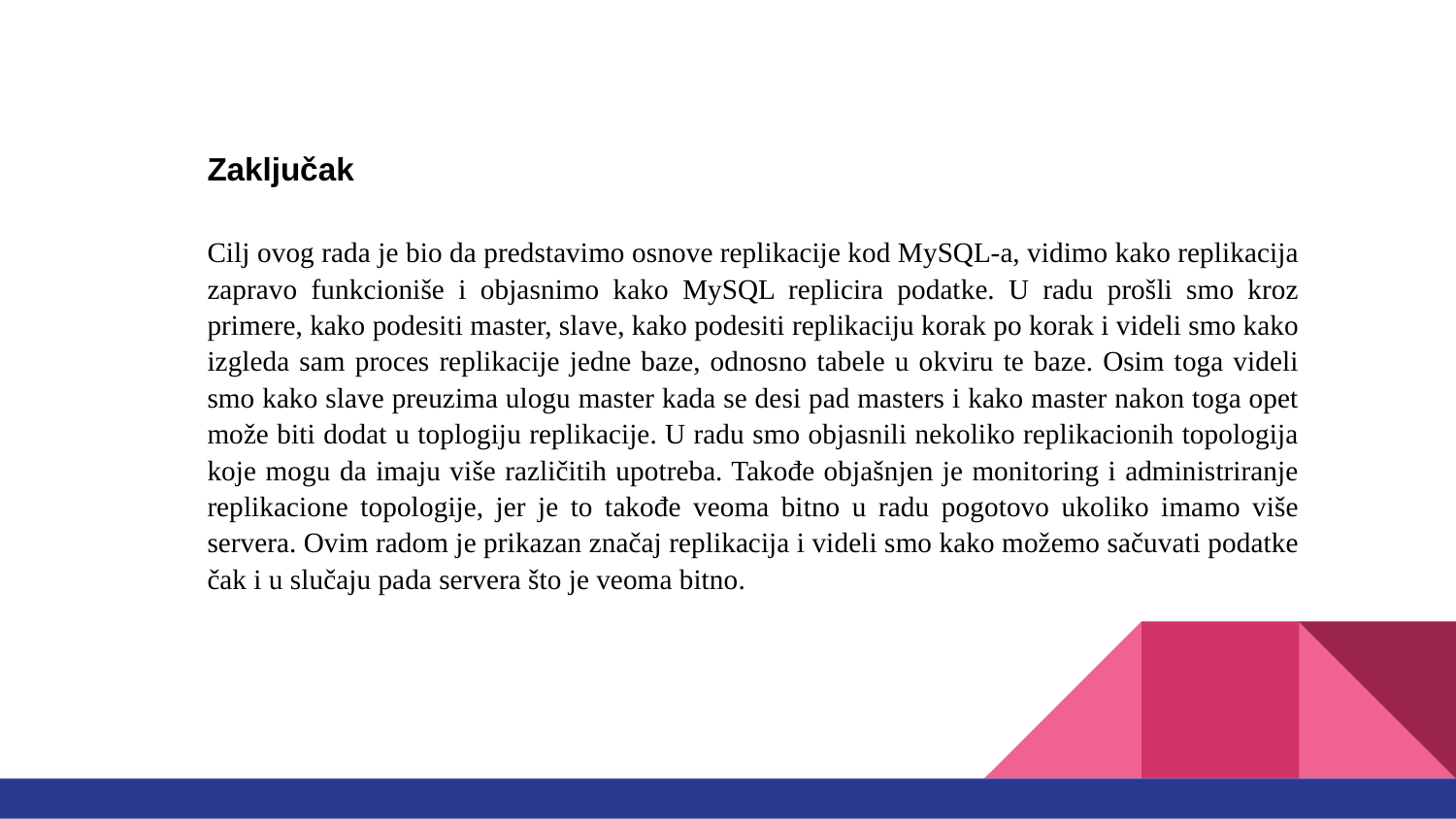

Zaključak

Cilj ovog rada je bio da predstavimo osnove replikacije kod MySQL-a, vidimo kako replikacija zapravo funkcioniše i objasnimo kako MySQL replicira podatke. U radu prošli smo kroz primere, kako podesiti master, slave, kako podesiti replikaciju korak po korak i videli smo kako izgleda sam proces replikacije jedne baze, odnosno tabele u okviru te baze. Osim toga videli smo kako slave preuzima ulogu master kada se desi pad masters i kako master nakon toga opet može biti dodat u toplogiju replikacije. U radu smo objasnili nekoliko replikacionih topologija koje mogu da imaju više različitih upotreba. Takođe objašnjen je monitoring i administriranje replikacione topologije, jer je to takođe veoma bitno u radu pogotovo ukoliko imamo više servera. Ovim radom je prikazan značaj replikacija i videli smo kako možemo sačuvati podatke čak i u slučaju pada servera što je veoma bitno.